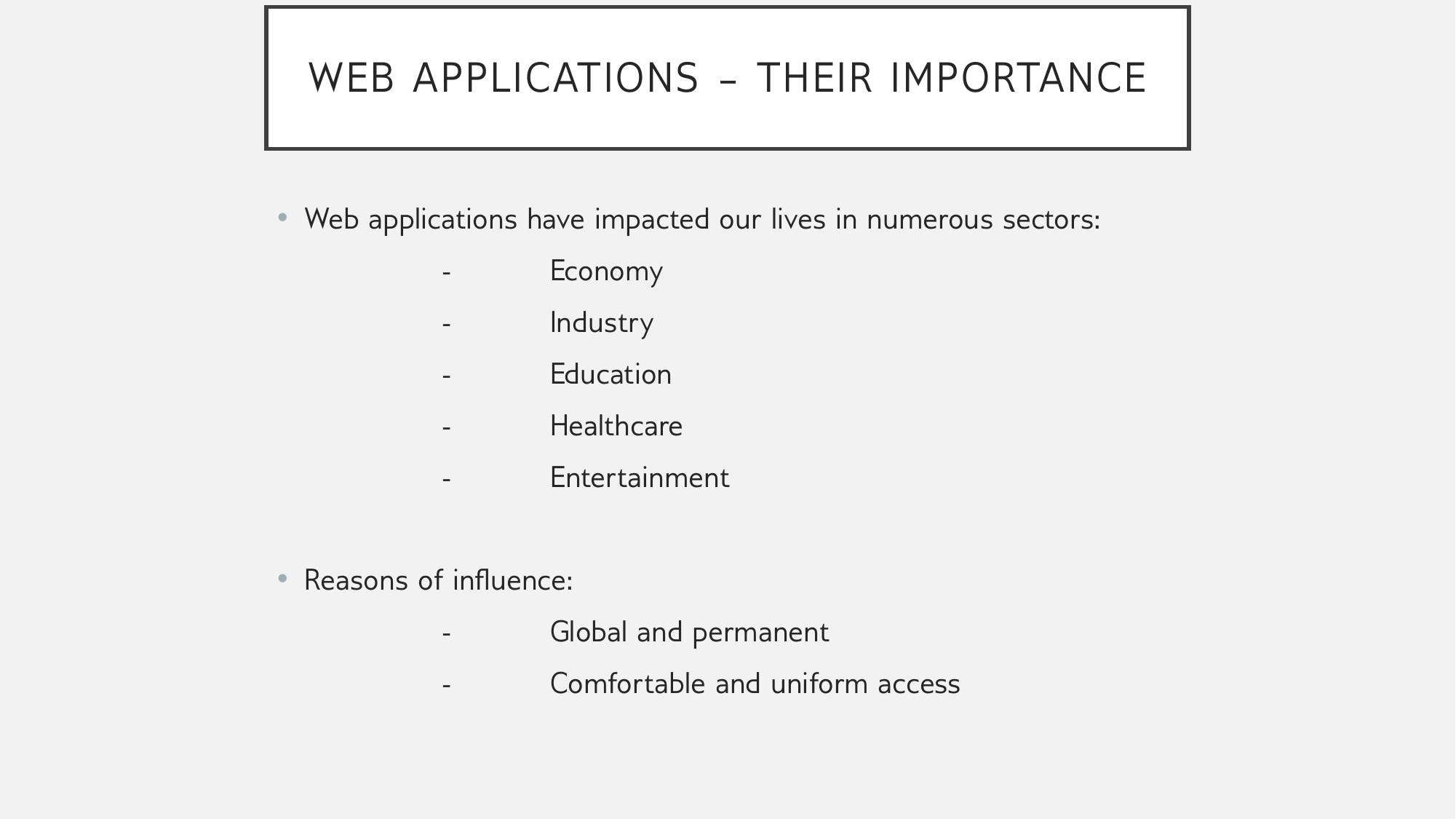

# Web Applications – their importance

Web applications have impacted our lives in numerous sectors:
	-	Economy
	-	Industry
	-	Education
	-	Healthcare
	-	Entertainment

Reasons of influence:
	-	Global and permanent
	-	Comfortable and uniform access